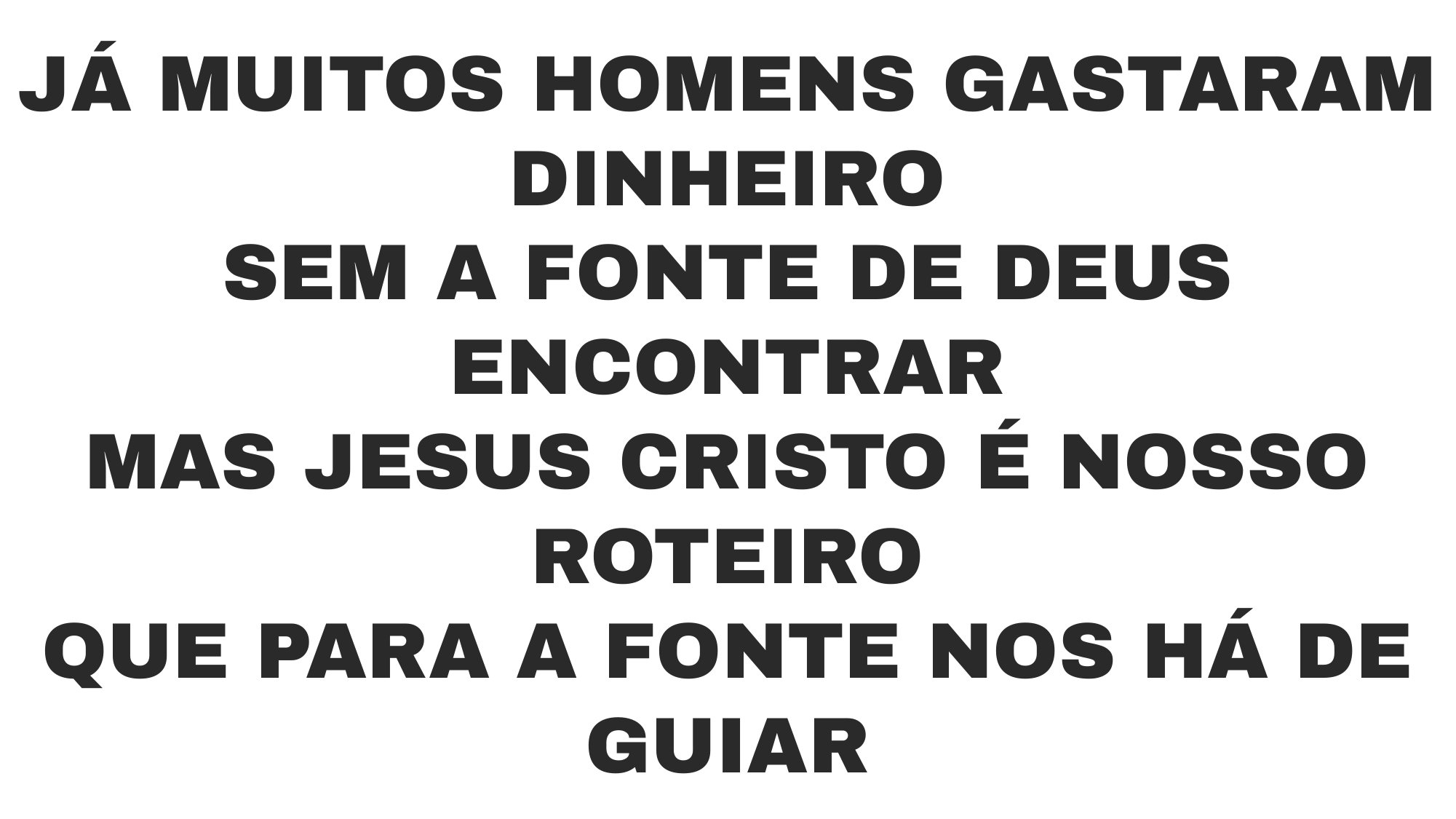

JÁ MUITOS HOMENS GASTARAM DINHEIRO
SEM A FONTE DE DEUS ENCONTRAR
MAS JESUS CRISTO É NOSSO ROTEIRO
QUE PARA A FONTE NOS HÁ DE GUIAR